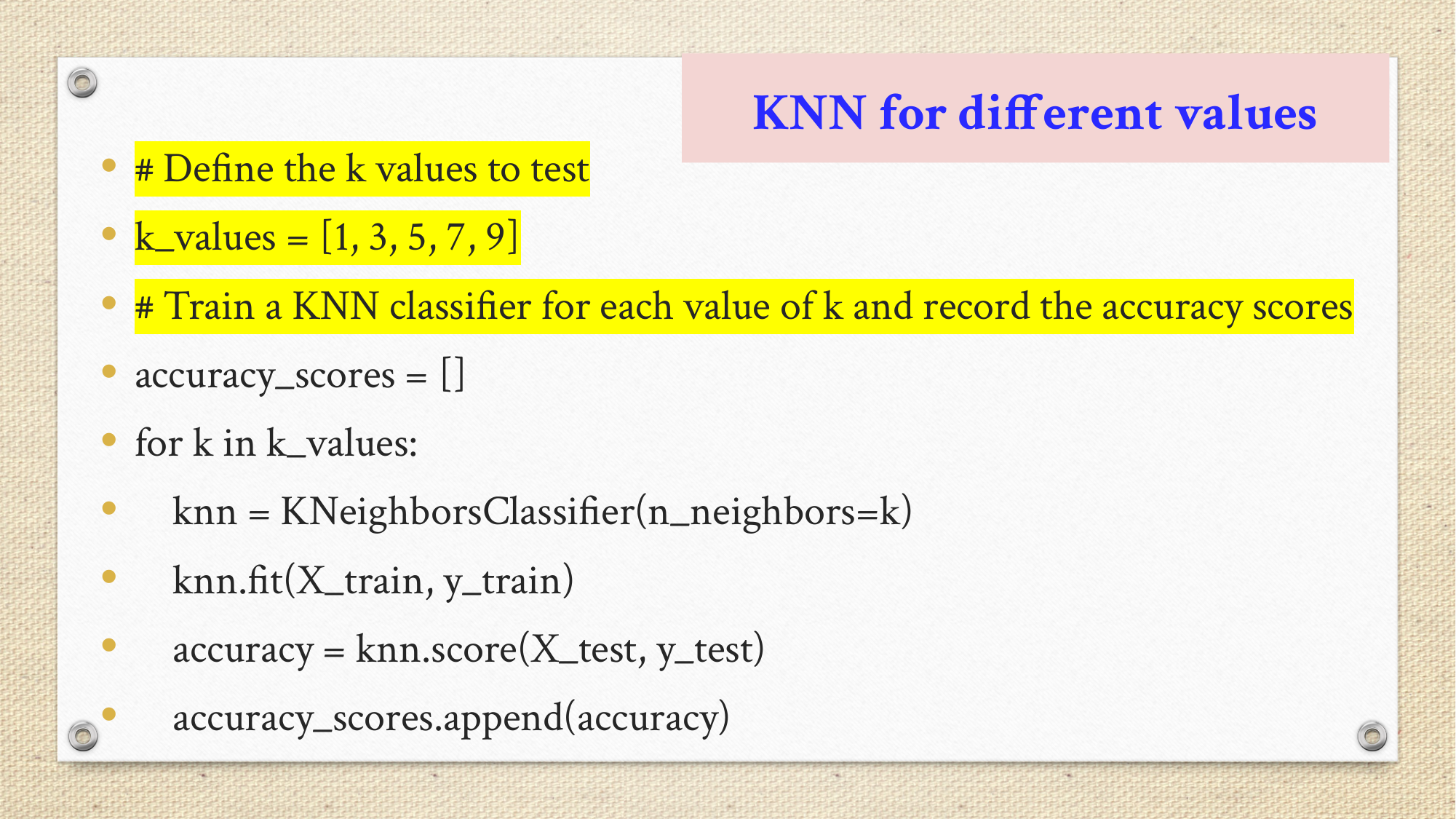

# KNN for different values
# Define the k values to test
k_values = [1, 3, 5, 7, 9]
# Train a KNN classifier for each value of k and record the accuracy scores
accuracy_scores = []
for k in k_values:
    knn = KNeighborsClassifier(n_neighbors=k)
    knn.fit(X_train, y_train)
    accuracy = knn.score(X_test, y_test)
    accuracy_scores.append(accuracy)